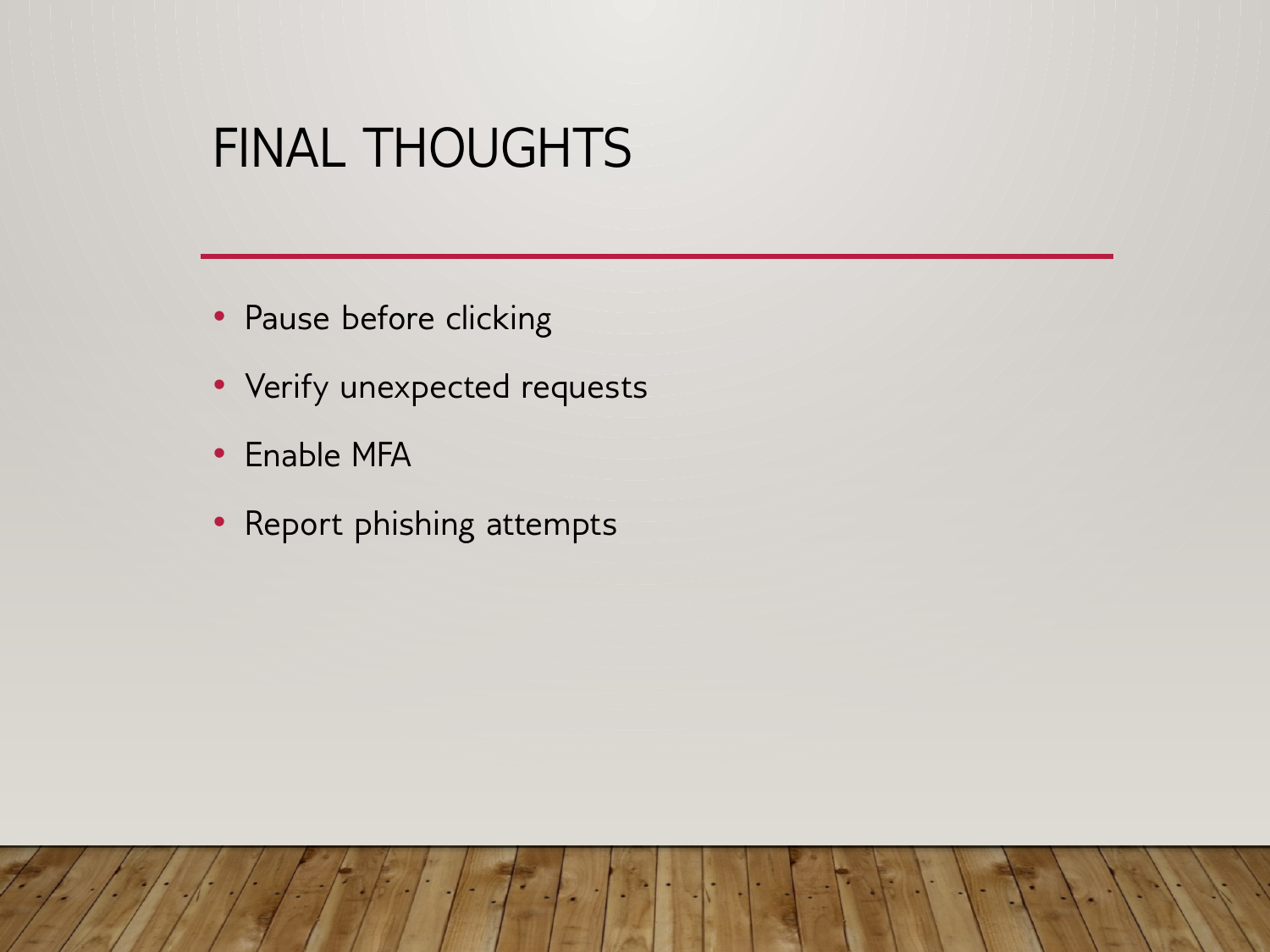

# Final Thoughts
Pause before clicking
Verify unexpected requests
Enable MFA
Report phishing attempts